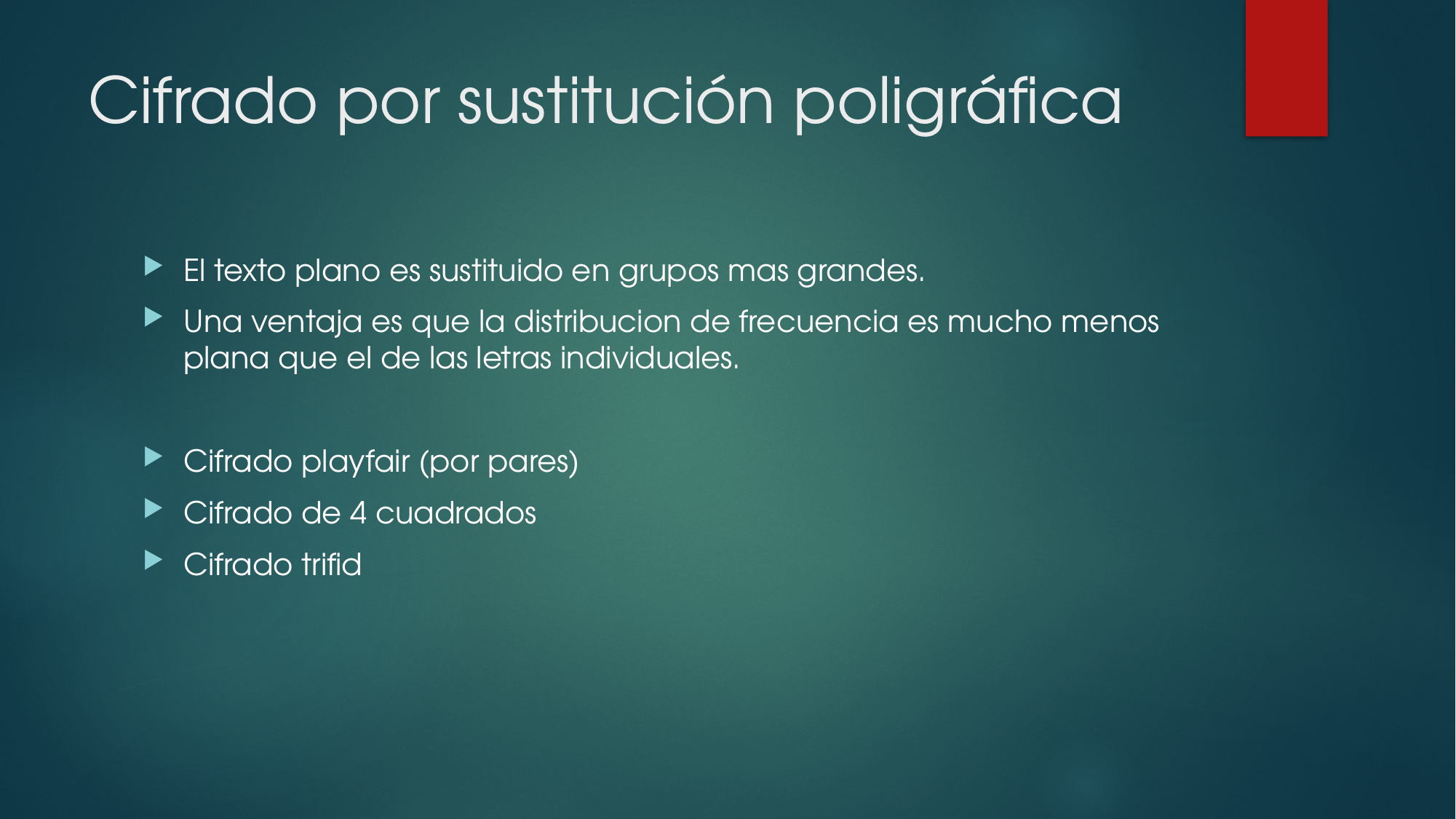

# Cifrado por sustitución poligráfica
El texto plano es sustituido en grupos mas grandes.
Una ventaja es que la distribucion de frecuencia es mucho menos plana que el de las letras individuales.

Cifrado playfair (por pares)
Cifrado de 4 cuadrados
Cifrado trifid